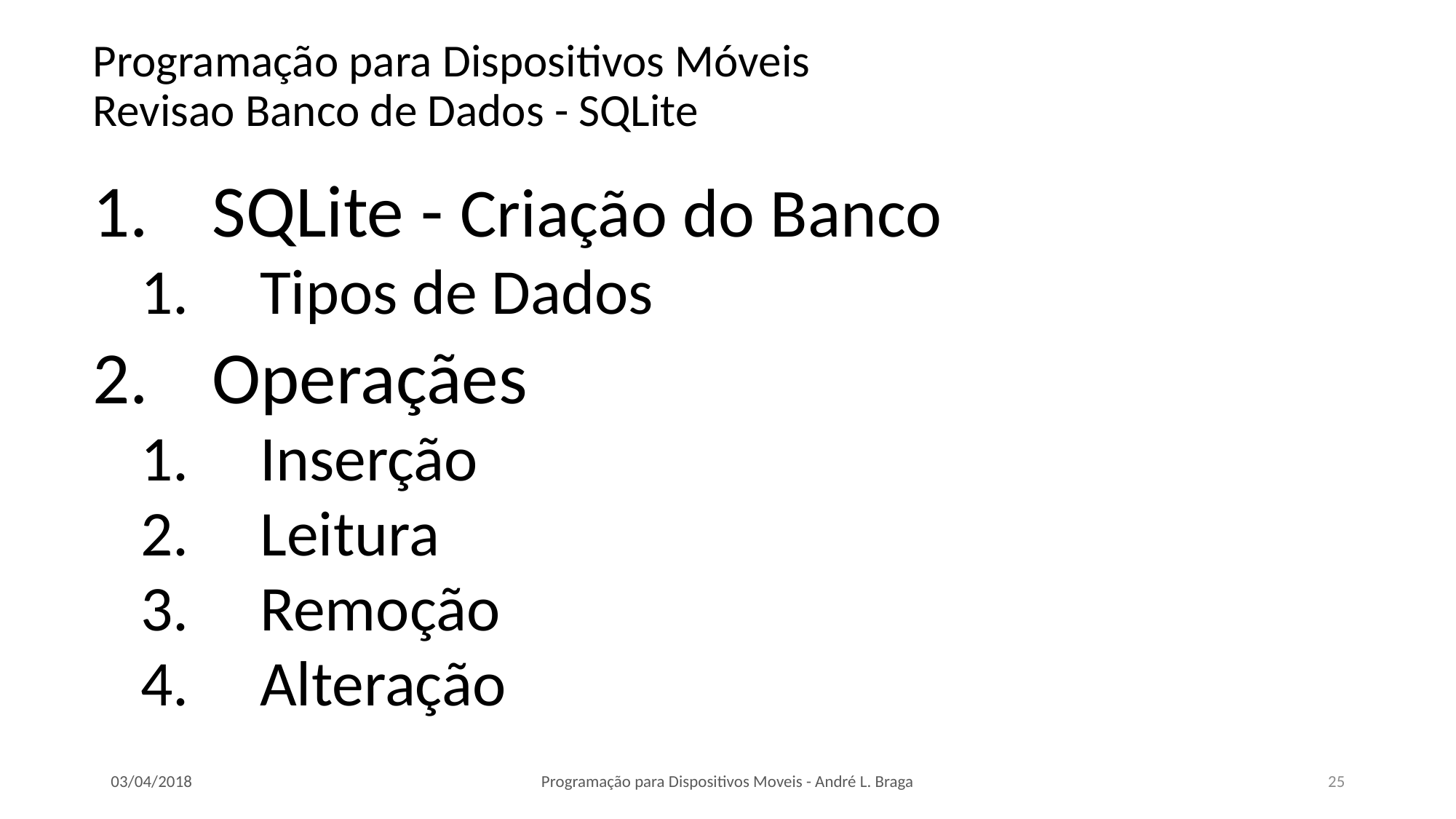

# Programação para Dispositivos Móveis Revisao Banco de Dados - SQLite
SQLite - Criação do Banco
Tipos de Dados
Operaçães
Inserção
Leitura
Remoção
Alteração

03/04/2018
Programação para Dispositivos Moveis - André L. Braga
25